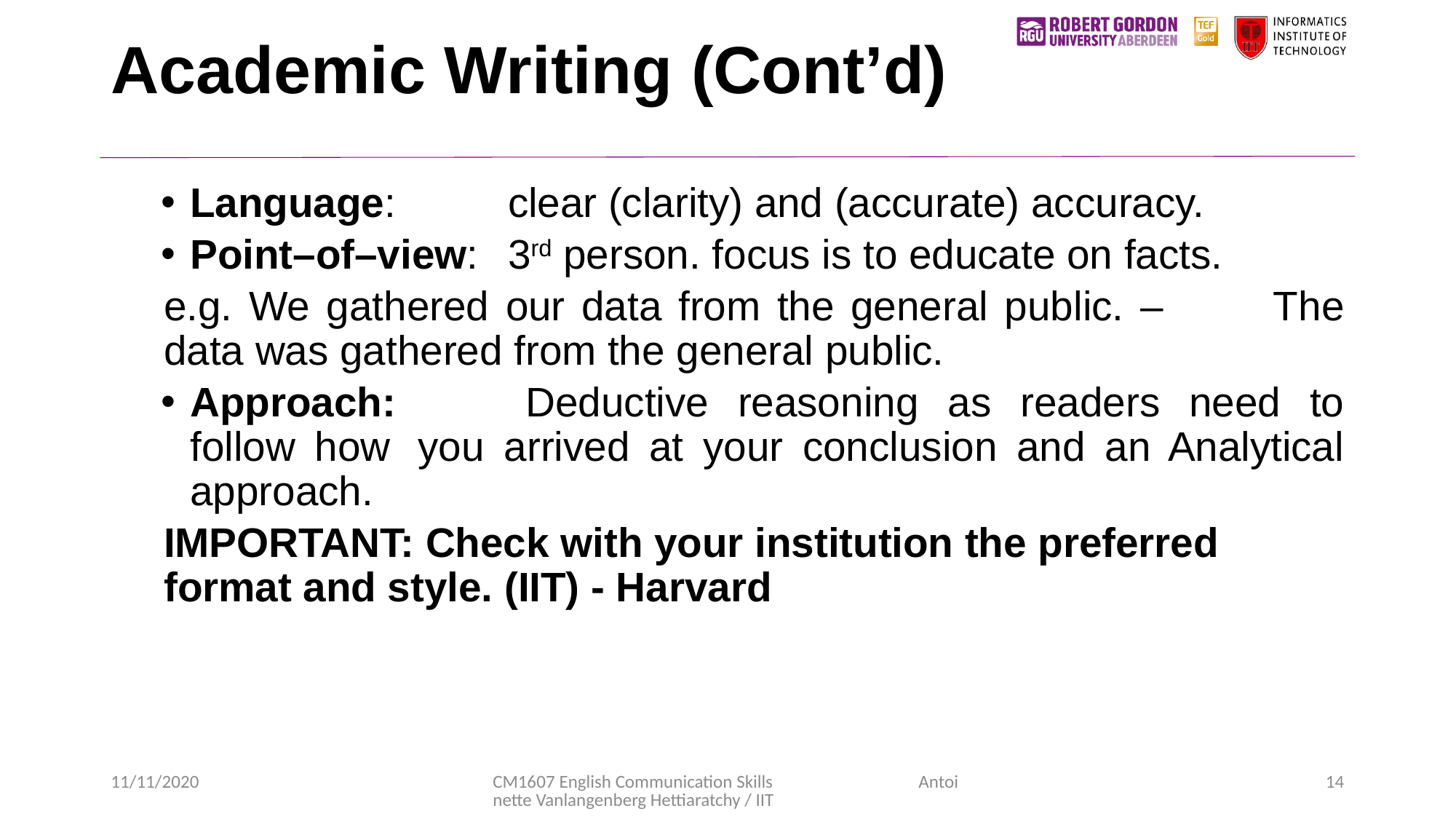

# Academic Writing (Cont’d)
Language: 		clear (clarity) and (accurate) accuracy.
Point–of–view: 	3rd person. focus is to educate on facts.
				e.g. We gathered our data from the general public. – 				The data was gathered from the general public.
Approach: 		Deductive reasoning as readers need to follow how 				you arrived at your conclusion and an Analytical 					approach.
IMPORTANT: Check with your institution the preferred format and style. (IIT) - Harvard

11/11/2020
CM1607 English Communication Skills                                   Antoinette Vanlangenberg Hettiaratchy / IIT
14